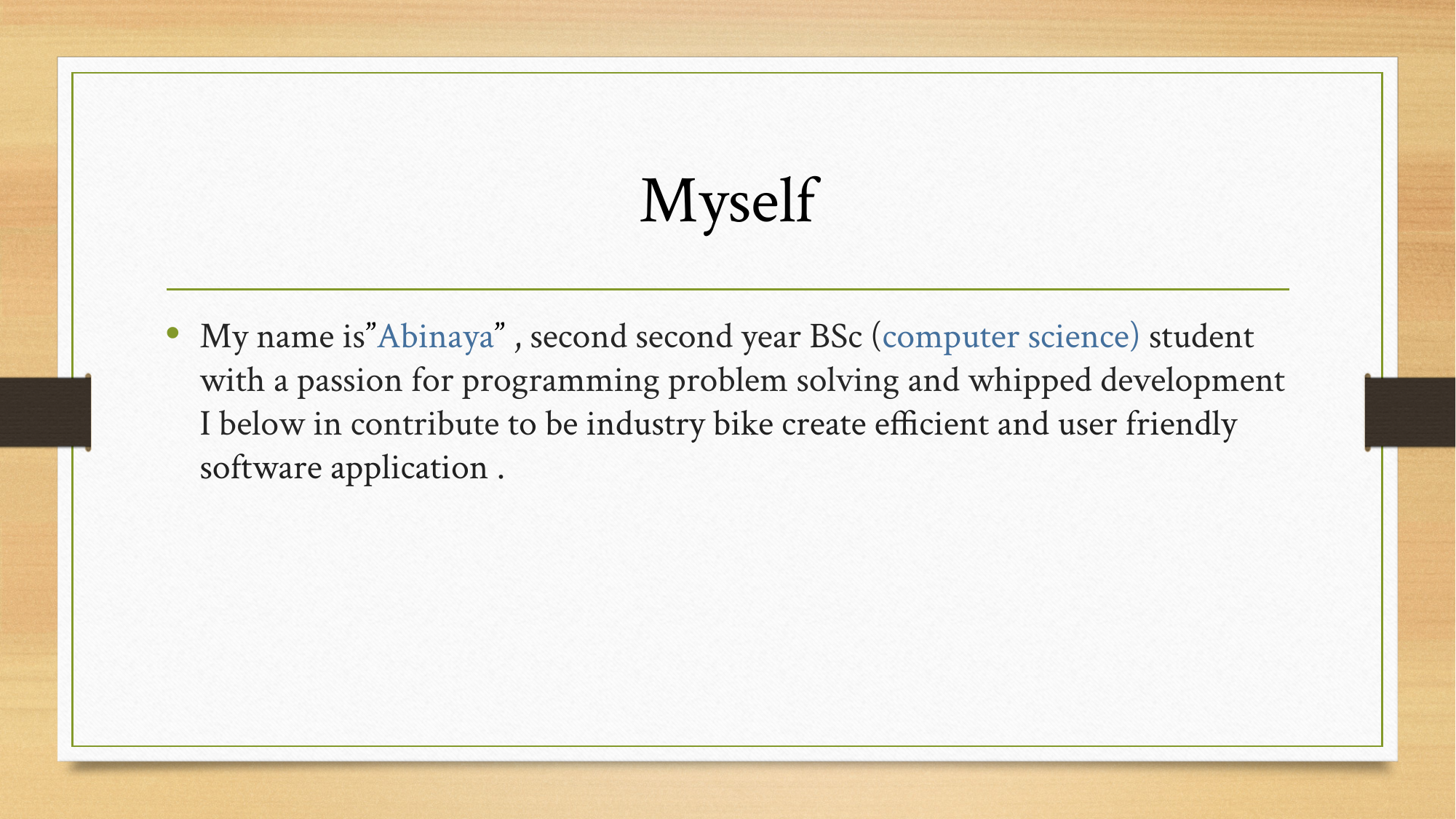

# Myself
My name is”Abinaya” , second second year BSc (computer science) student with a passion for programming problem solving and whipped development I below in contribute to be industry bike create efficient and user friendly software application .